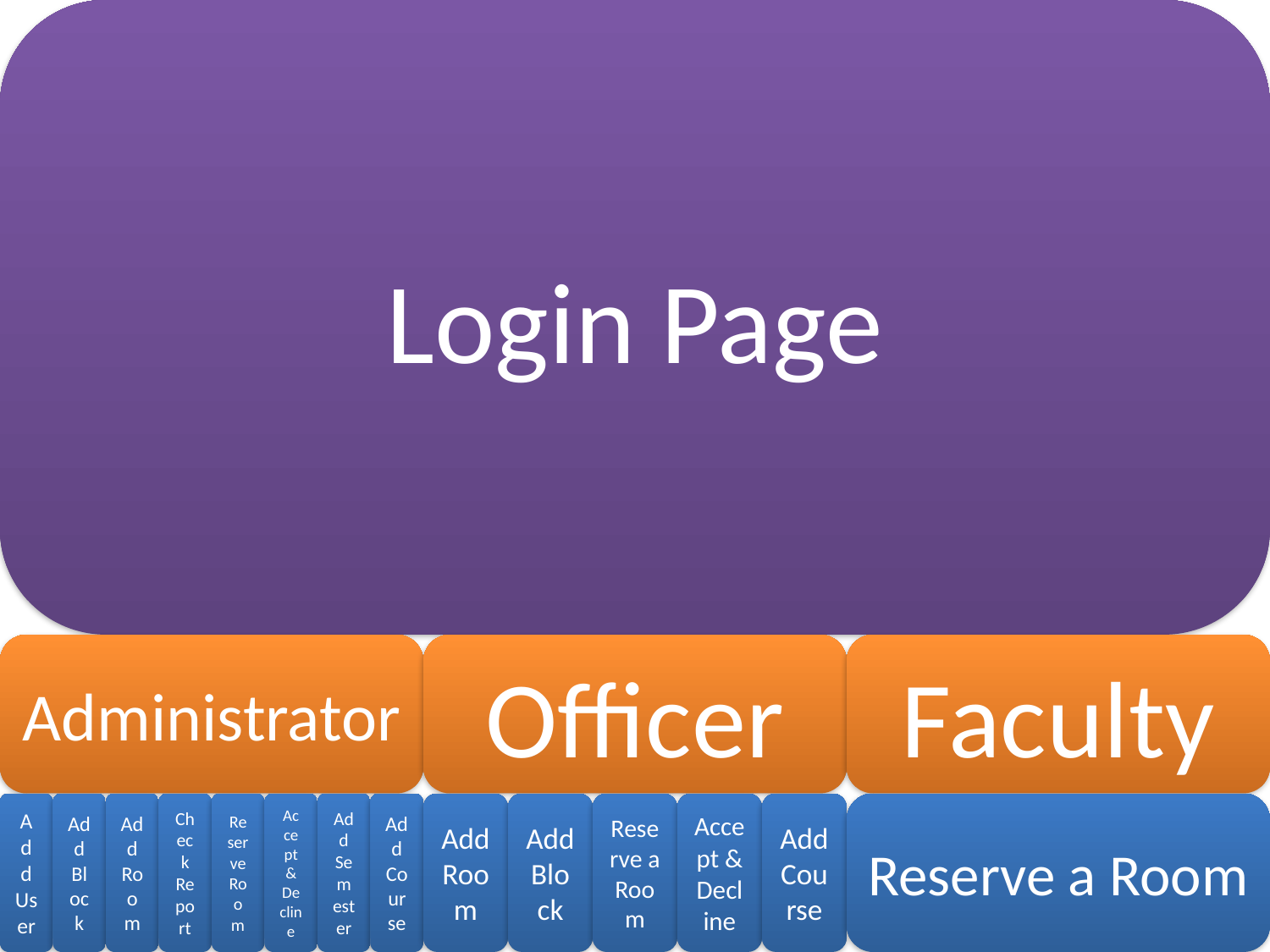

Login Page
Administrator
Add User
Officer
Faculty
Add Block
Add Room
Check Report
Add Room
Reserve Room
Add Block
Reserve a Room
Reserve a Room
Accept & Decline
Accept & Decline
Add Semester
Add Course
Add Course